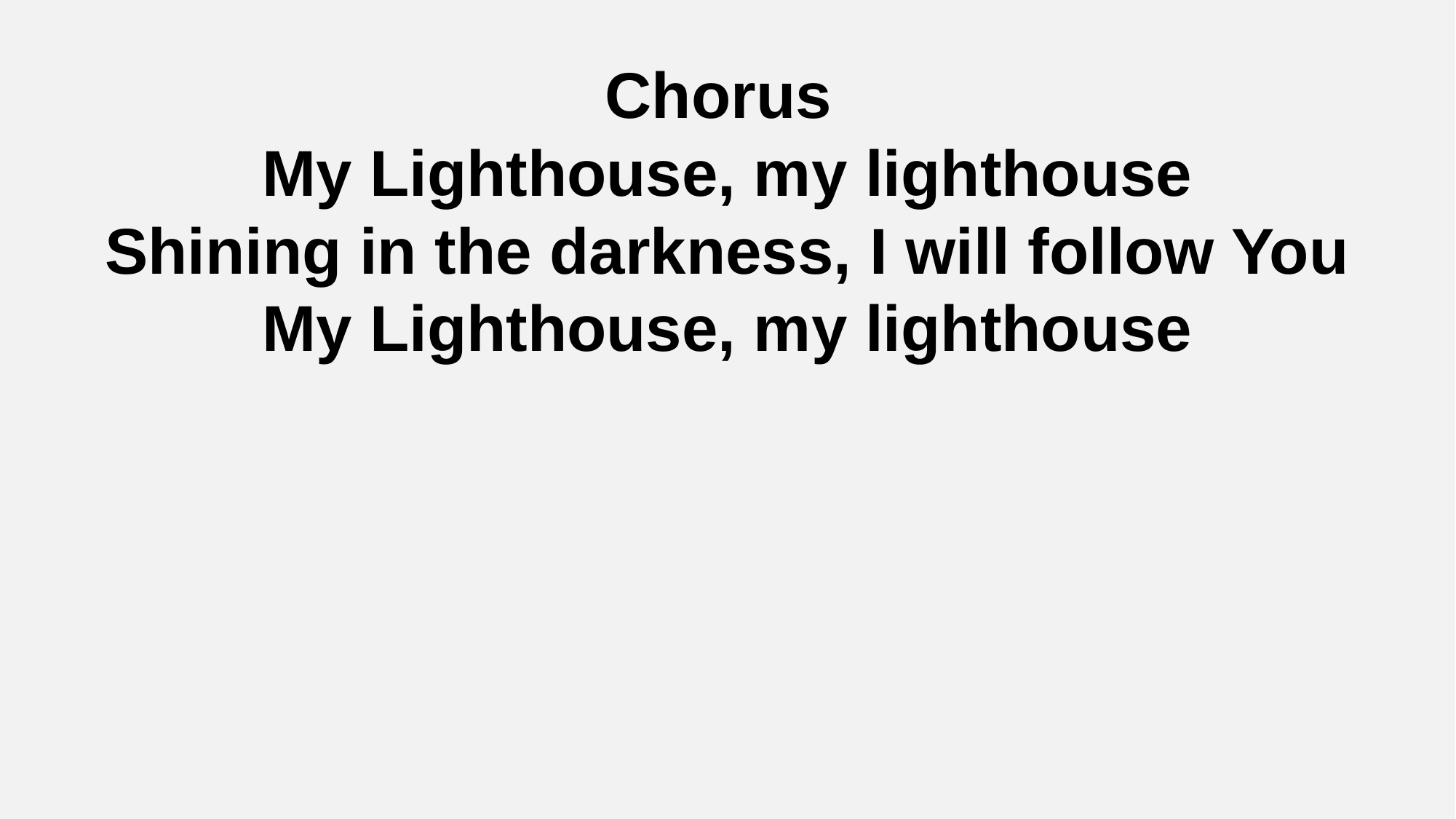

Chorus
My Lighthouse, my lighthouse
Shining in the darkness, I will follow You
My Lighthouse, my lighthouse